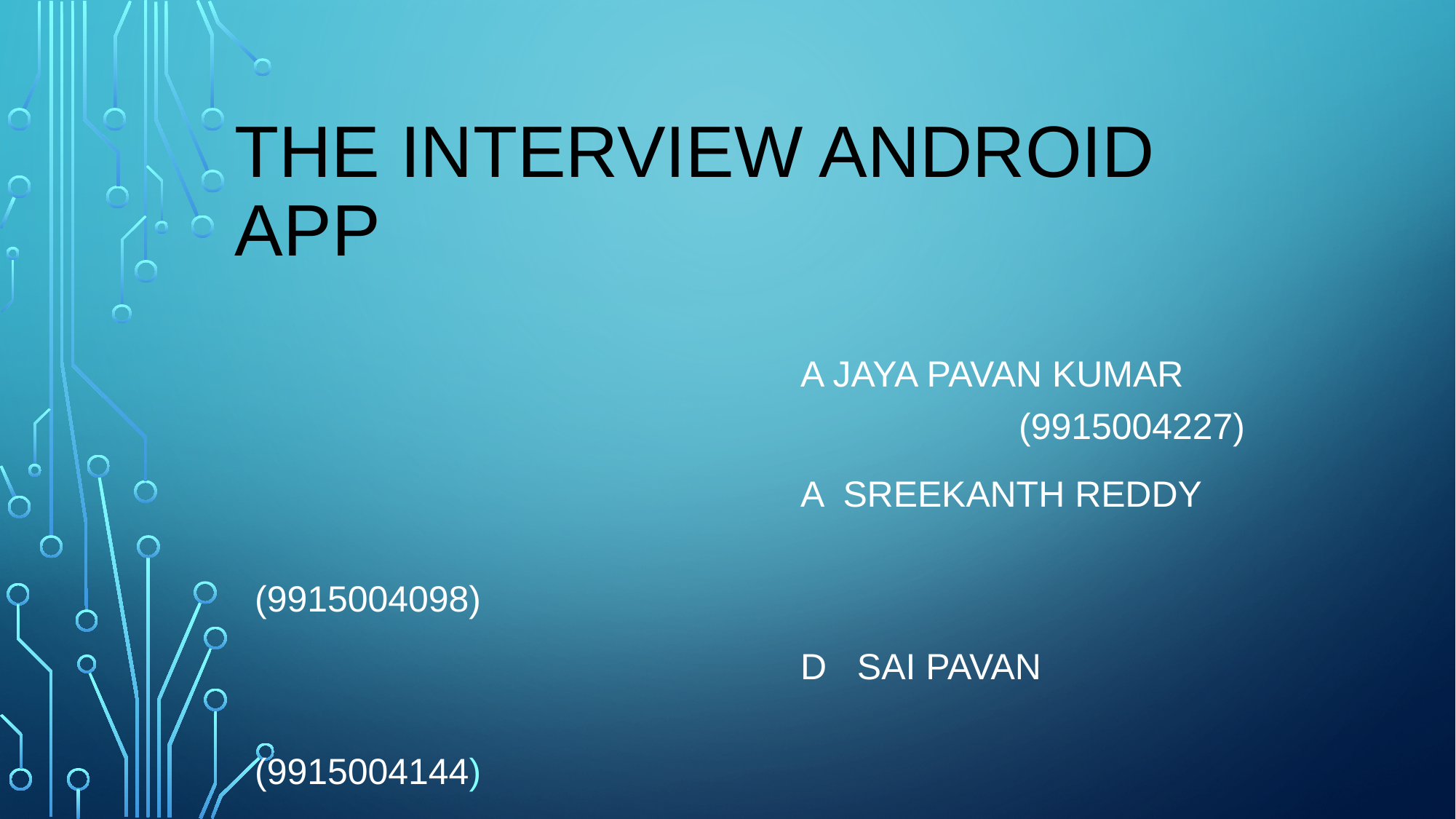

# The Interview android app
					A jaya pavan kumar   								(9915004227)
					a  sreekanth reddy    								(9915004098)
					D   sai pavan	         									(9915004144)